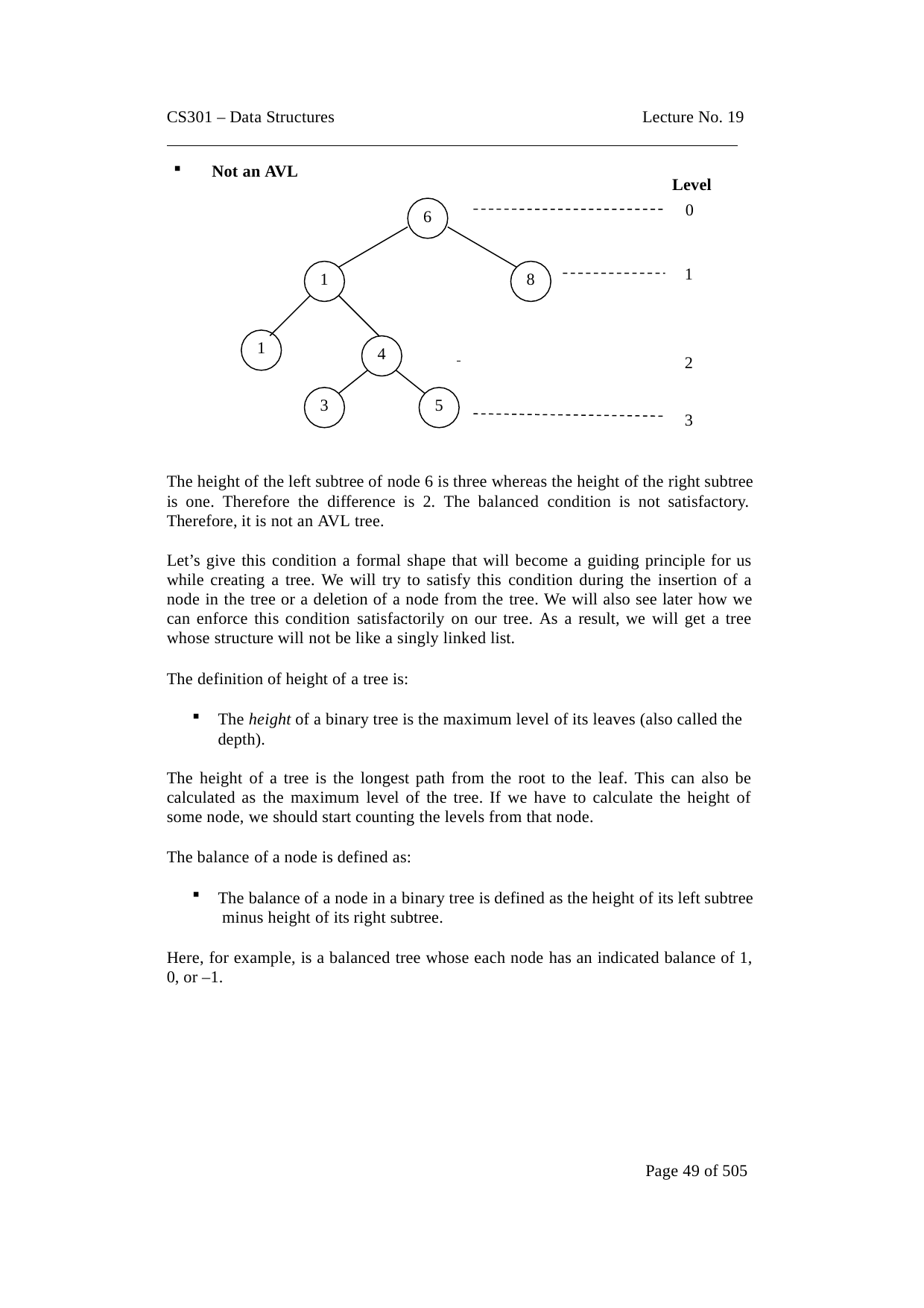

CS301 – Data Structures
Lecture No. 19

Not an AVL
Level
0

6

1
1
8

1
4

2

3
5
3

The height of the left subtree of node 6 is three whereas the height of the right subtree  is one. Therefore the difference is 2. The balanced condition is not satisfactory.  Therefore, it is not an AVL tree.

Let’s give this condition a formal shape that will become a guiding principle for us  while creating a tree. We will try to satisfy this condition during the insertion of a  node in the tree or a deletion of a node from the tree. We will also see later how we  can enforce this condition satisfactorily on our tree. As a result, we will get a tree  whose structure will not be like a singly linked list.

The definition of height of a tree is:

The height of a binary tree is the maximum level of its leaves (also called the  depth).

The height of a tree is the longest path from the root to the leaf. This can also be  calculated as the maximum level of the tree. If we have to calculate the height of  some node, we should start counting the levels from that node.

The balance of a node is defined as:

The balance of a node in a binary tree is defined as the height of its left subtree  minus height of its right subtree.

Here, for example, is a balanced tree whose each node has an indicated balance of 1,  0, or –1.
Page 49 of 505